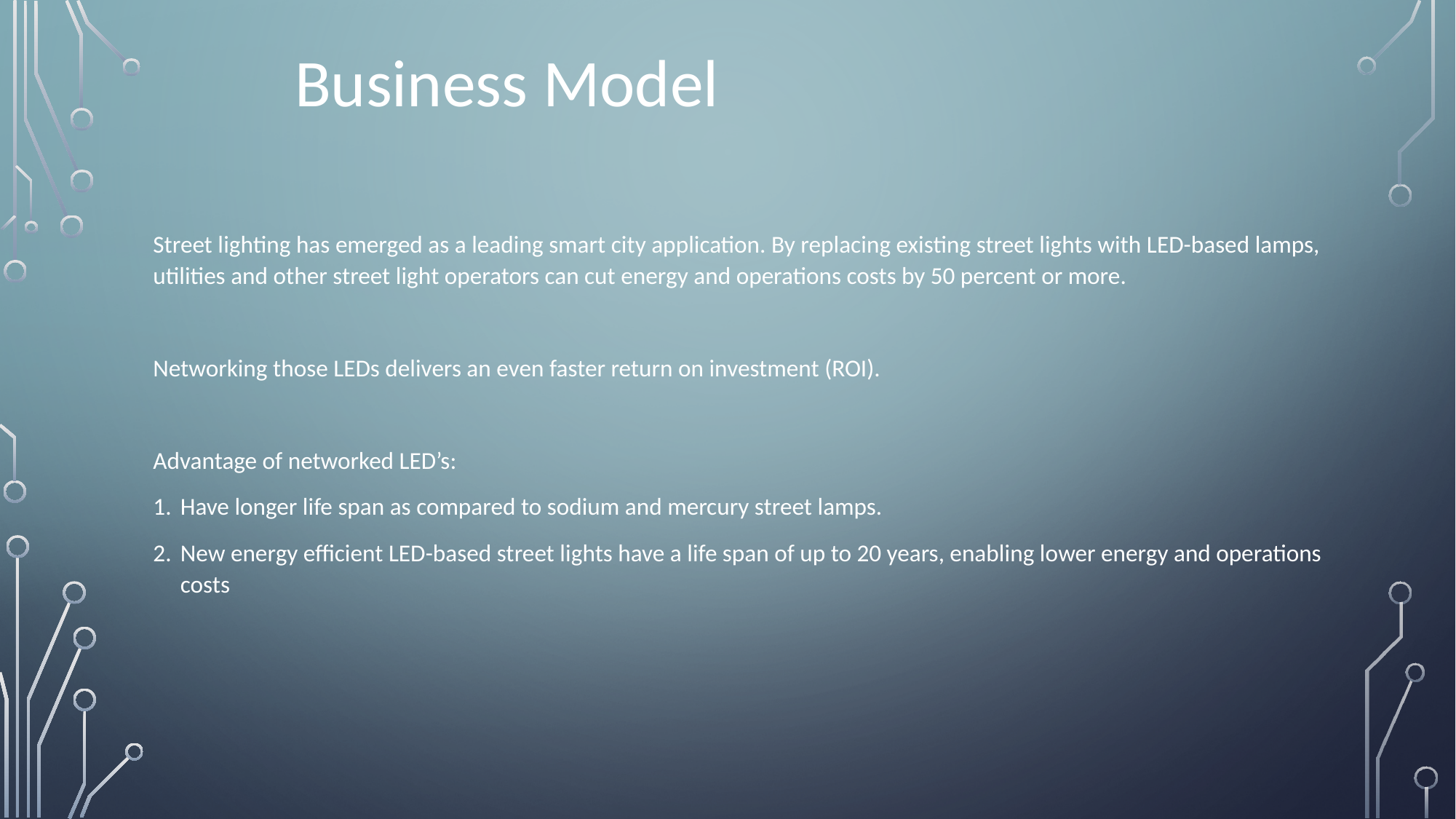

Business Model
Street lighting has emerged as a leading smart city application. By replacing existing street lights with LED-based lamps, utilities and other street light operators can cut energy and operations costs by 50 percent or more.

Networking those LEDs delivers an even faster return on investment (ROI).

Advantage of networked LED’s:
Have longer life span as compared to sodium and mercury street lamps.
New energy efficient LED-based street lights have a life span of up to 20 years, enabling lower energy and operations costs